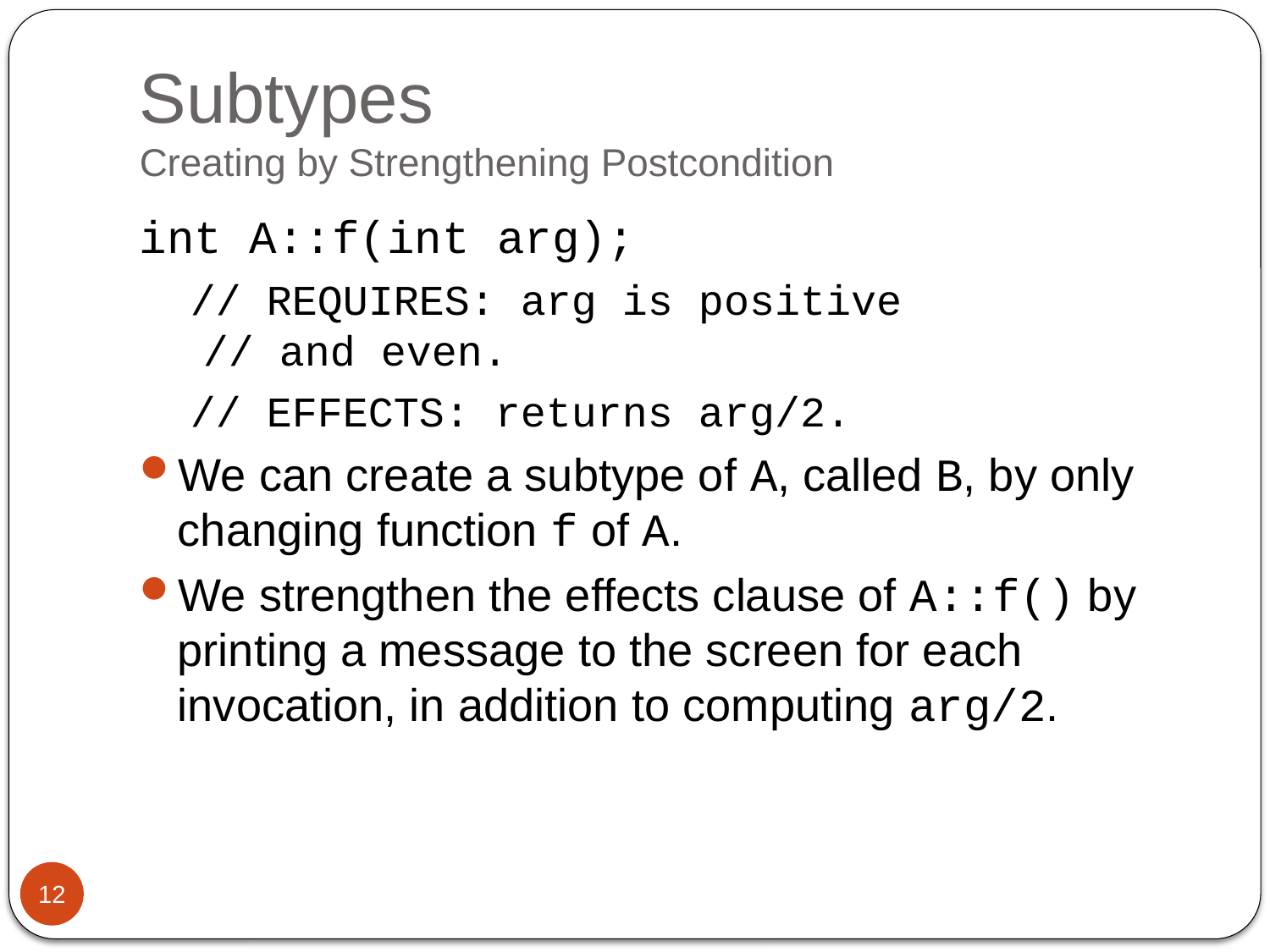

# Subtypes Creating by Strengthening Postcondition
int A::f(int arg);
  // REQUIRES: arg is positive
 // and even.
  // EFFECTS: returns arg/2.
We can create a subtype of A, called B, by only changing function f of A.
We strengthen the effects clause of A::f() by printing a message to the screen for each invocation, in addition to computing arg/2.
12